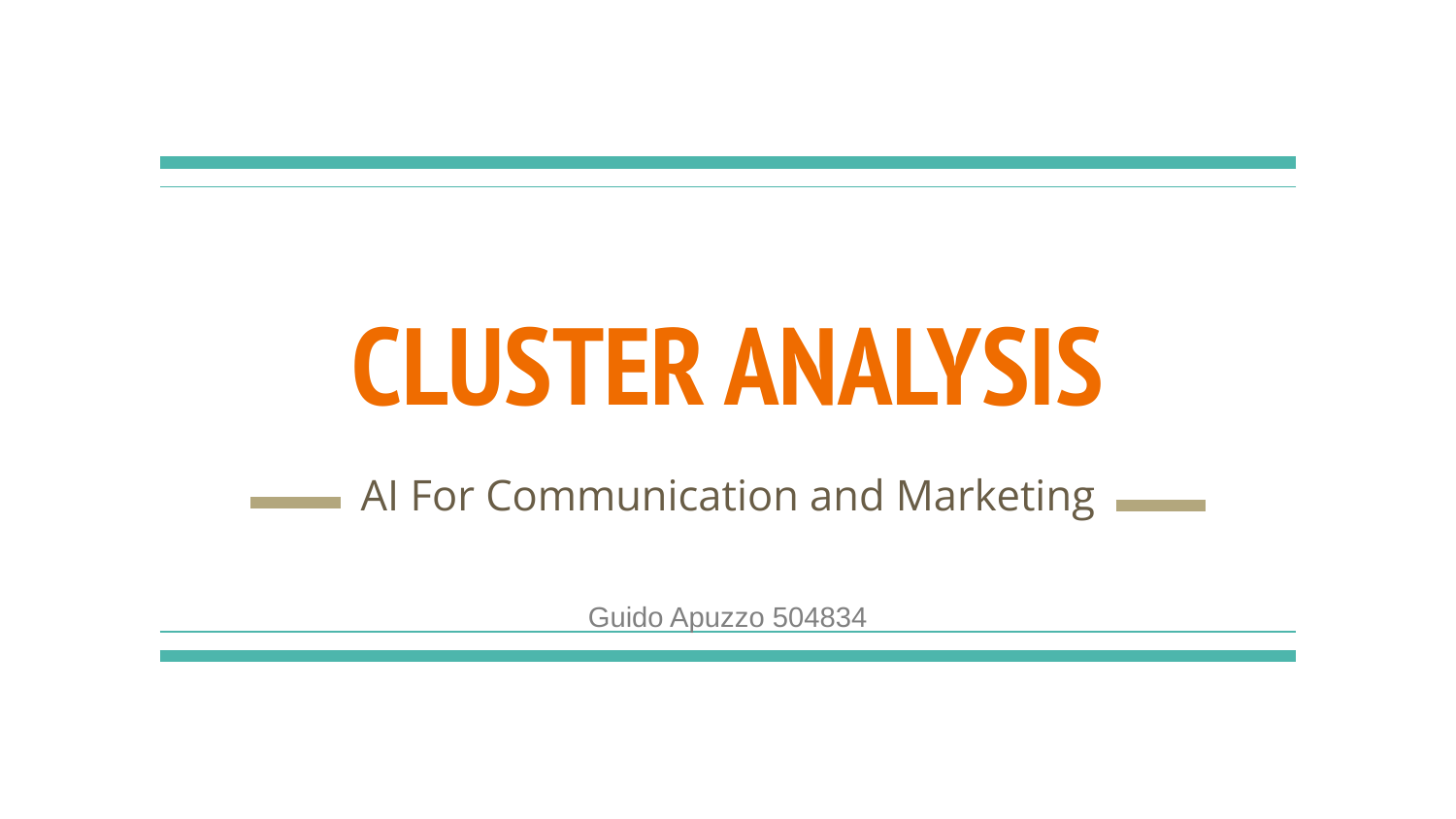

# CLUSTER ANALYSIS
AI For Communication and Marketing
Guido Apuzzo 504834